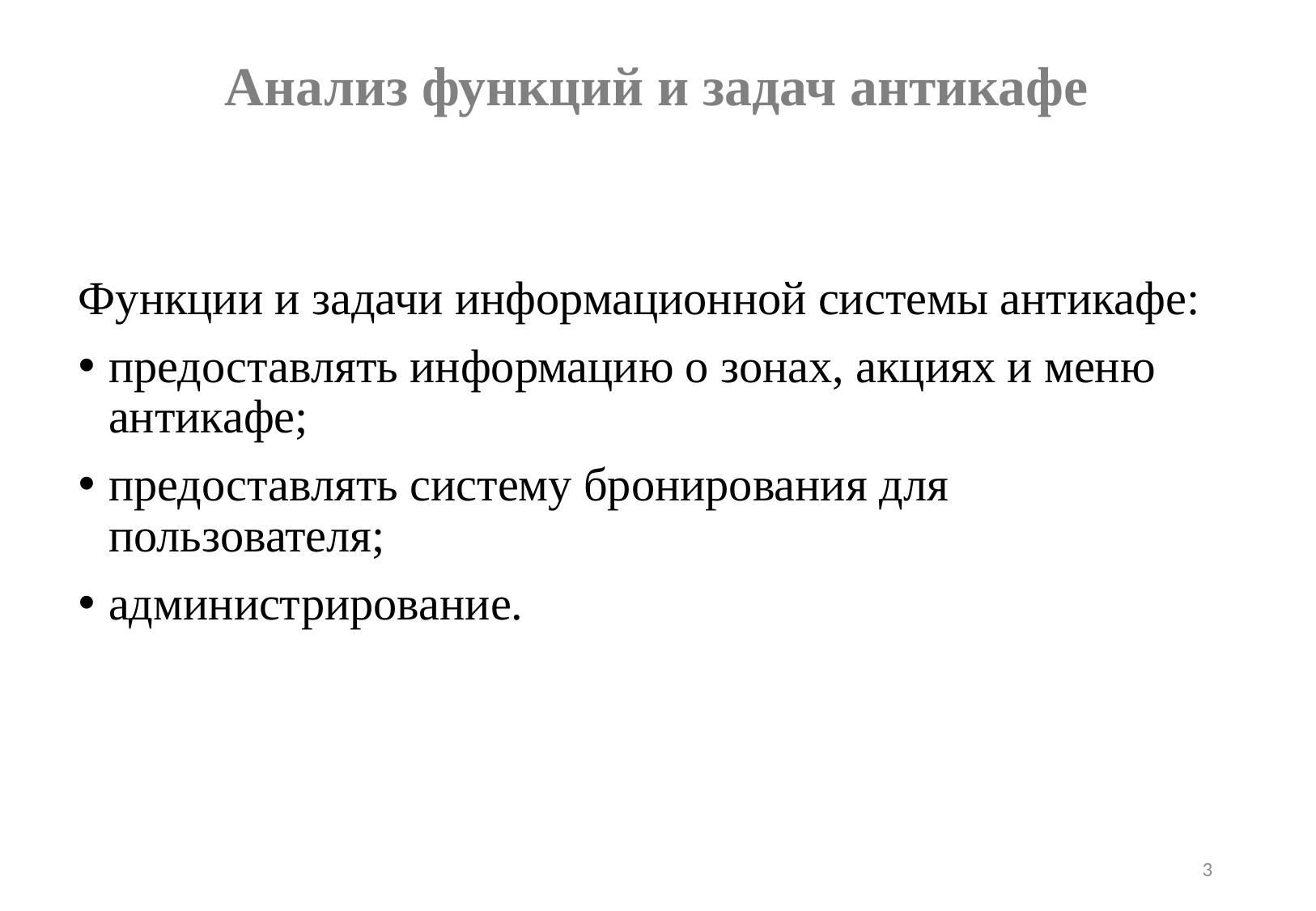

# Анализ функций и задач антикафе
Функции и задачи информационной системы антикафе:
предоставлять информацию о зонах, акциях и меню антикафе;
предоставлять систему бронирования для пользователя;
администрирование.
3